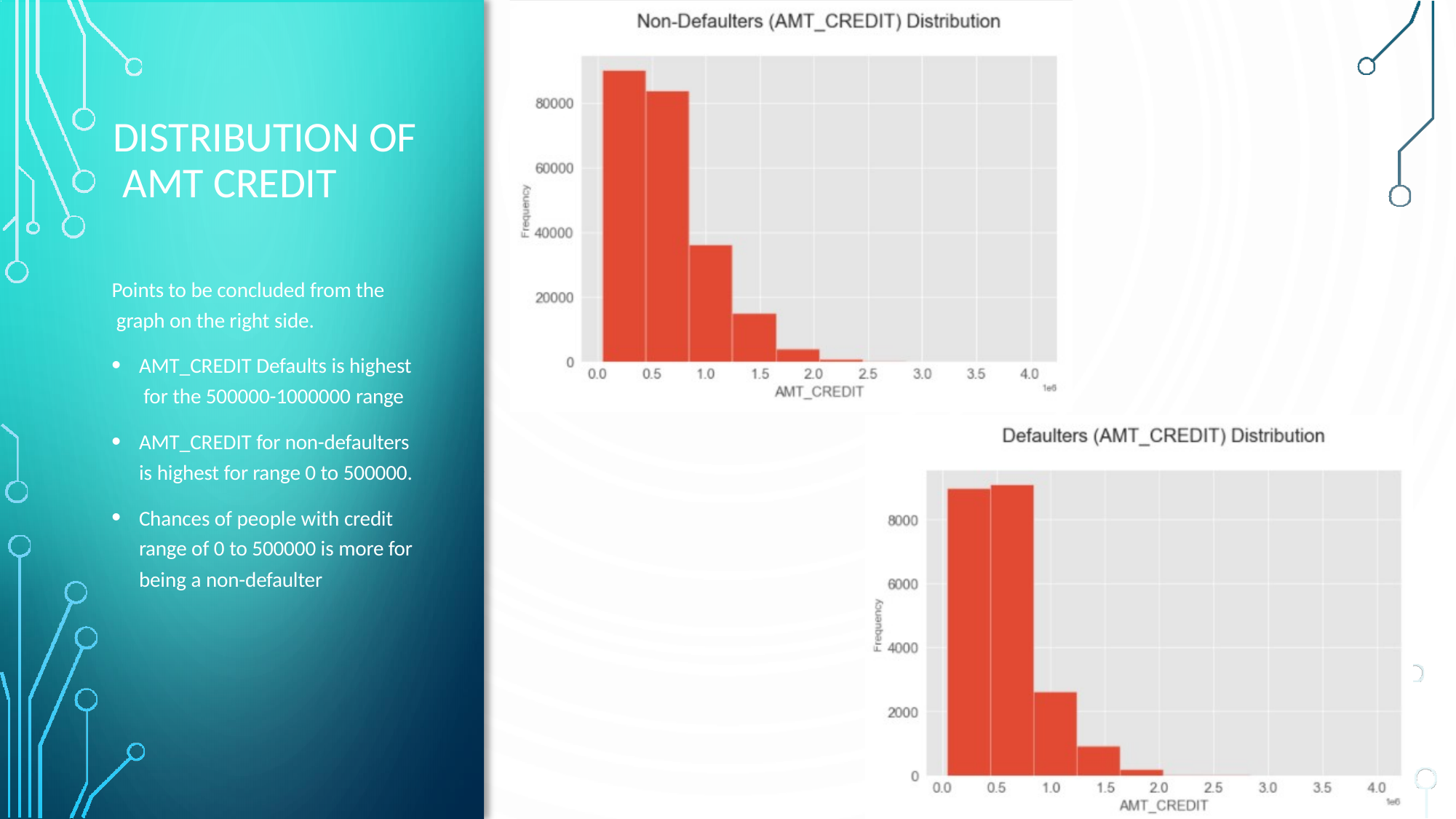

# DISTRIBUTION OF  AMT CREDIT
Points to be concluded from the  graph on the right side.
AMT_CREDIT Defaults is highest  for the 500000-1000000 range
AMT_CREDIT for non-defaulters  is highest for range 0 to 500000.
Chances of people with credit  range of 0 to 500000 is more for  being a non-defaulter